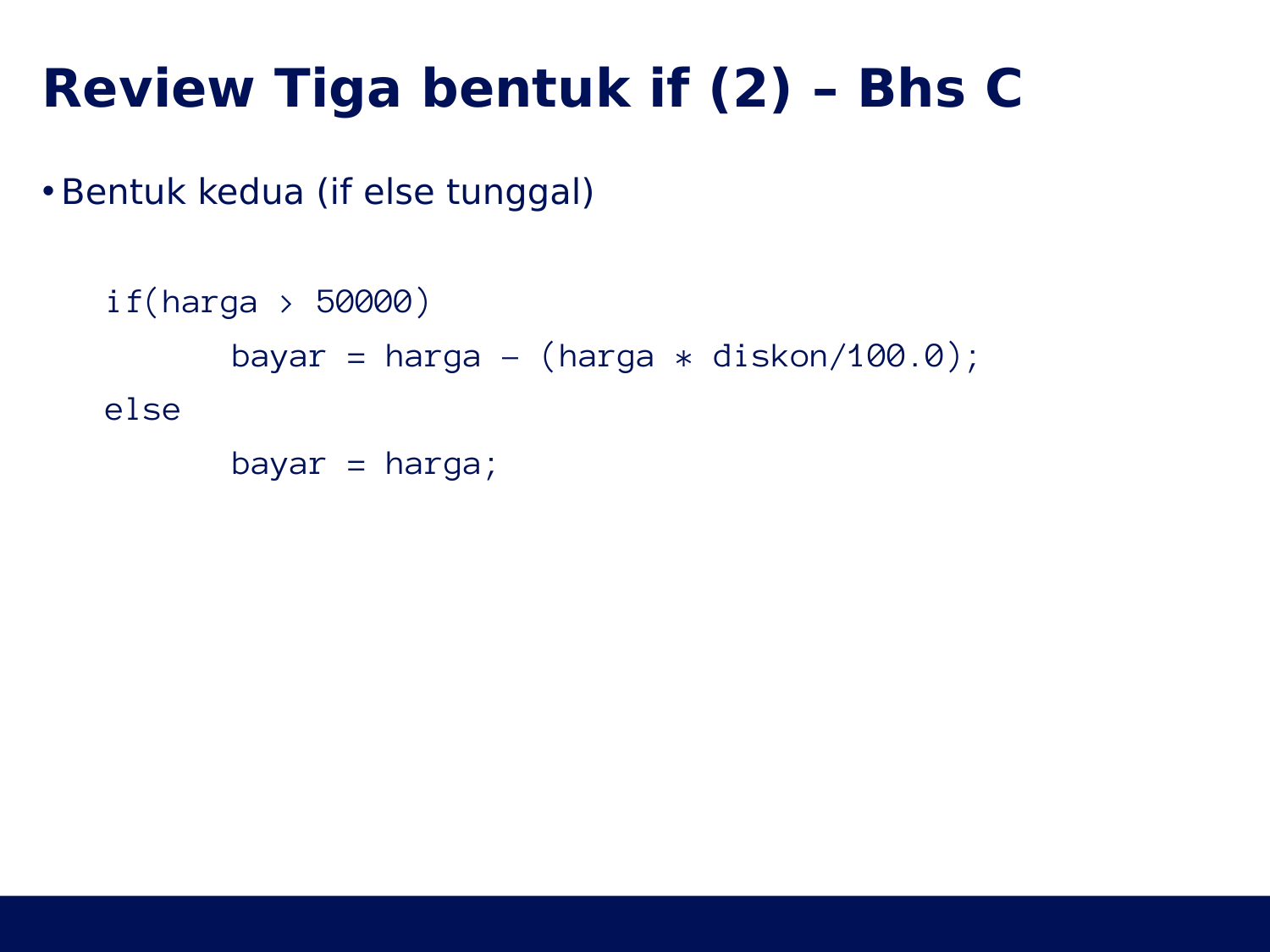

# Review Tiga bentuk if (2) – Bhs C
Bentuk kedua (if else tunggal)

if(harga > 50000)
	bayar = harga – (harga * diskon/100.0);
else
	bayar = harga;